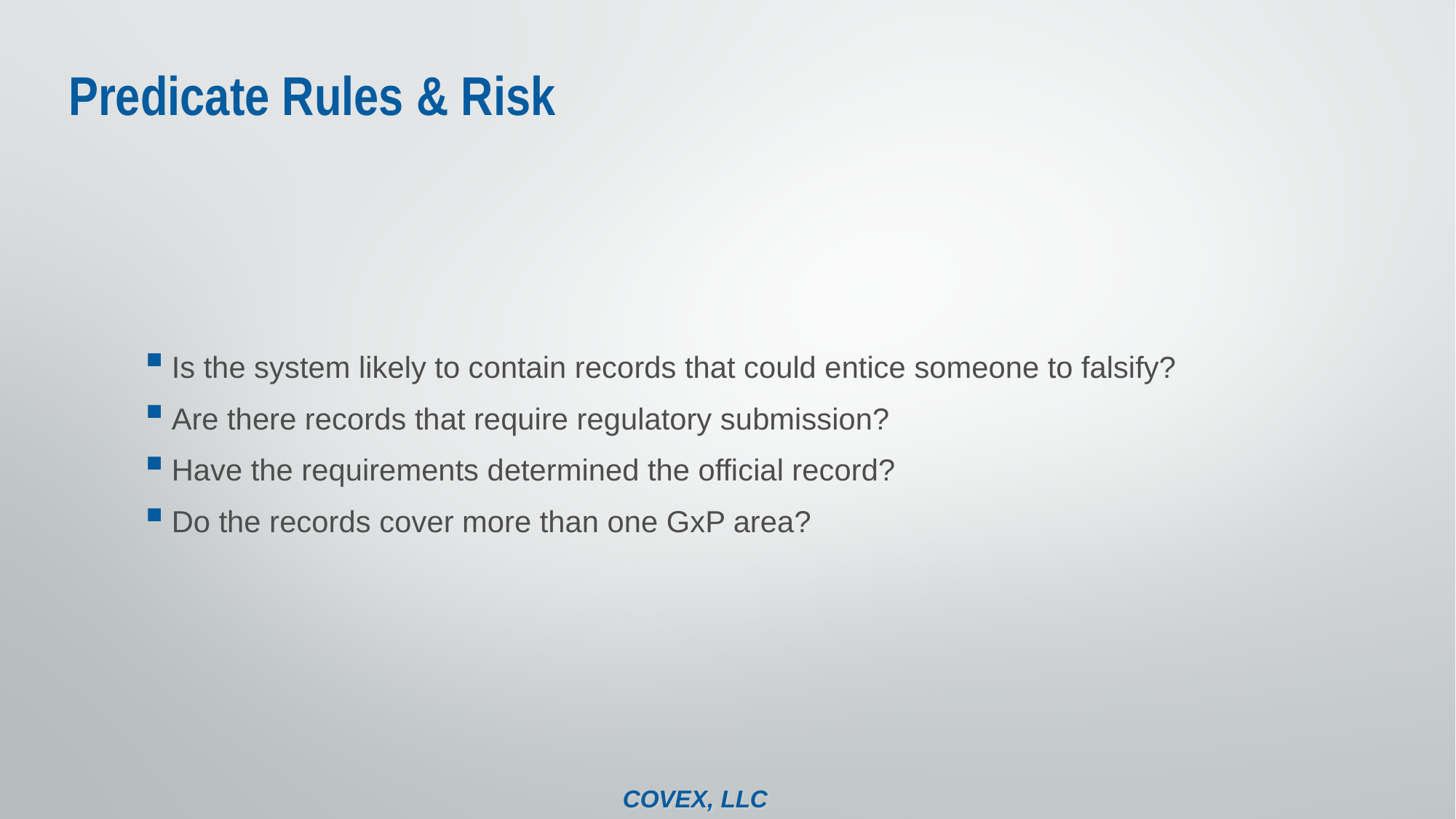

# Predicate Rules & Risk
Is the system likely to contain records that could entice someone to falsify?
Are there records that require regulatory submission?
Have the requirements determined the official record?
Do the records cover more than one GxP area?